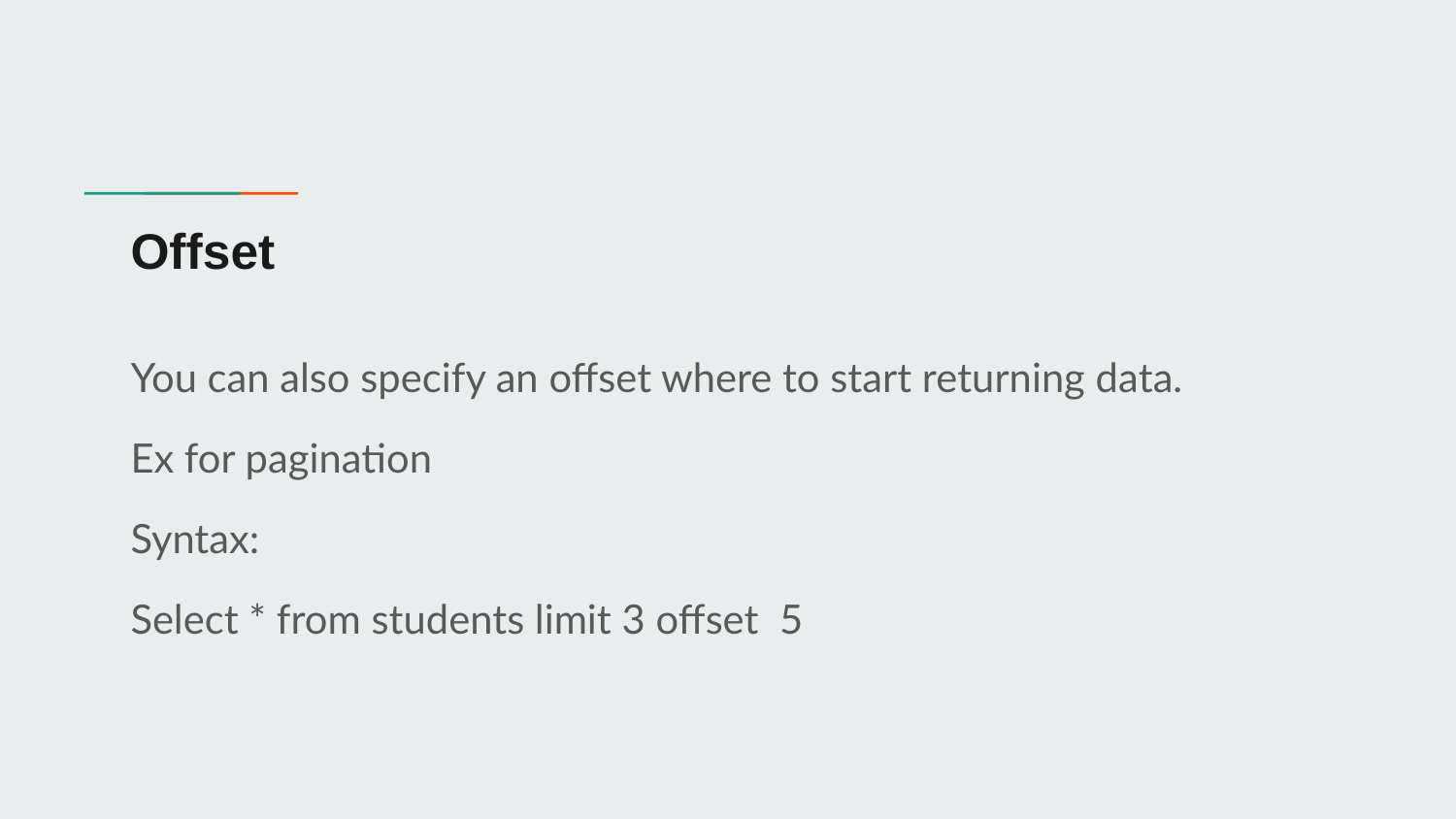

# Offset
You can also specify an offset where to start returning data.
Ex for pagination
Syntax:
Select * from students limit 3 offset  5